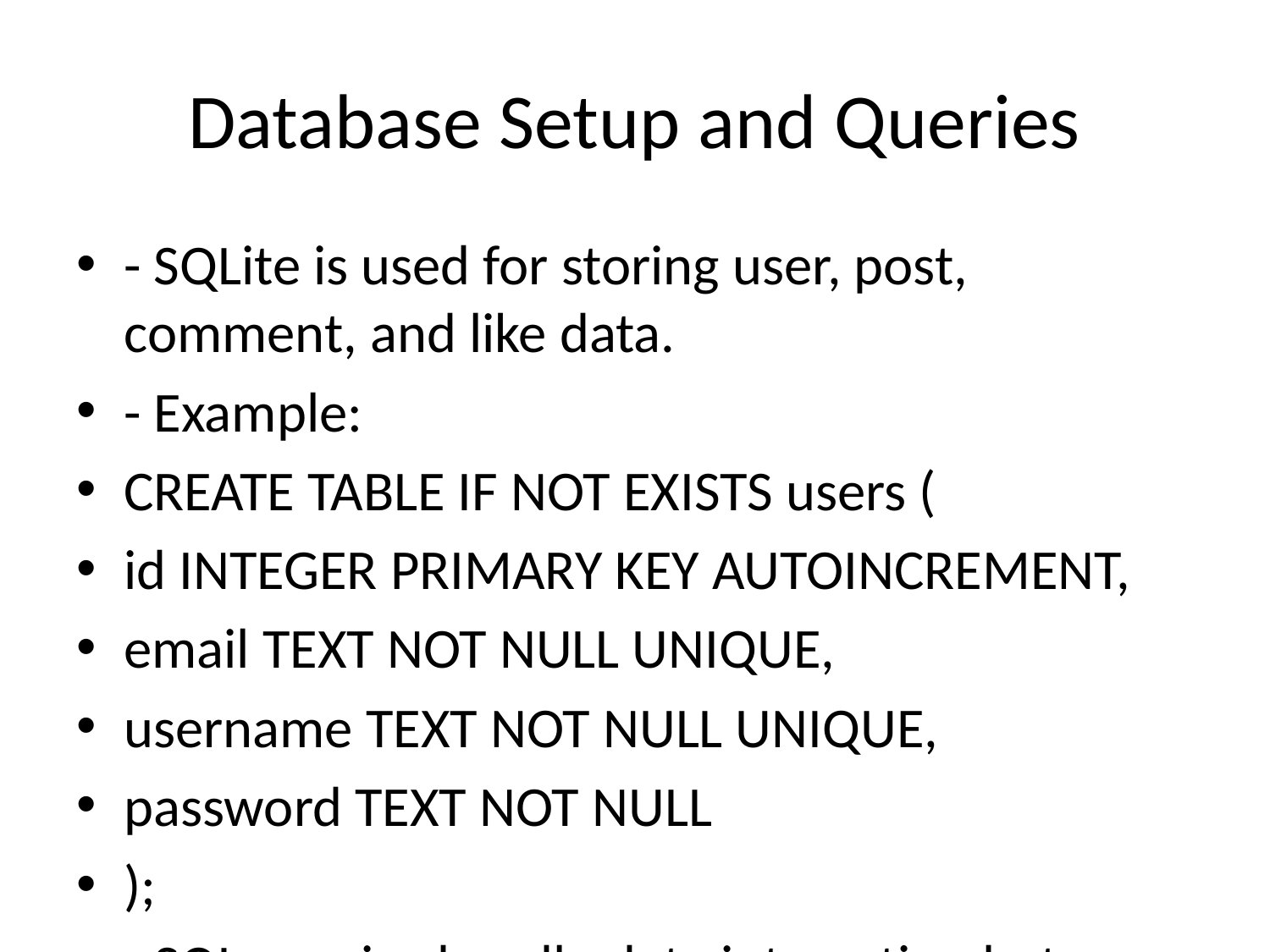

# Database Setup and Queries
- SQLite is used for storing user, post, comment, and like data.
- Example:
CREATE TABLE IF NOT EXISTS users (
id INTEGER PRIMARY KEY AUTOINCREMENT,
email TEXT NOT NULL UNIQUE,
username TEXT NOT NULL UNIQUE,
password TEXT NOT NULL
);
- SQL queries handle data interaction between the app and the database.